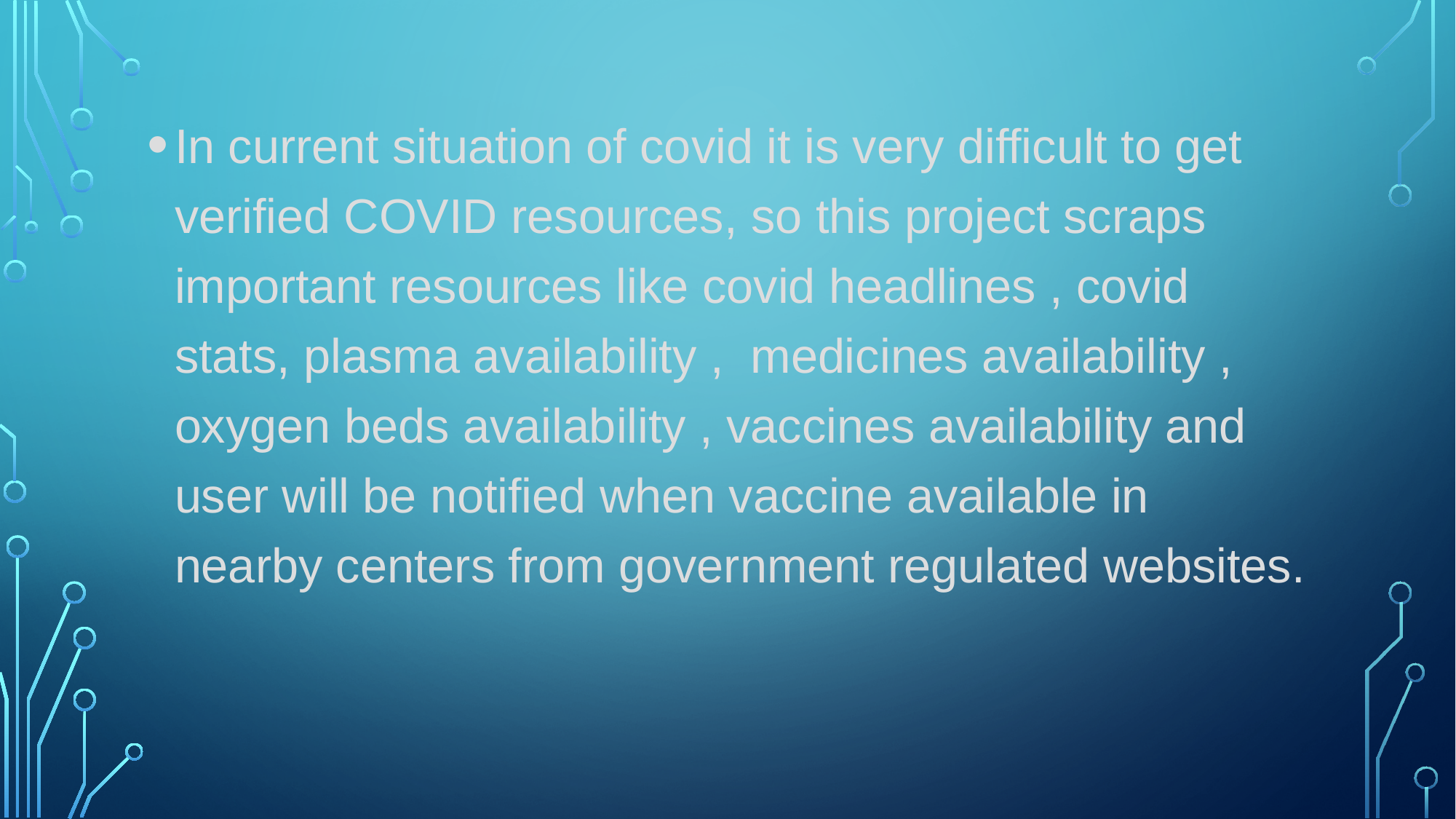

In current situation of covid it is very difficult to get verified COVID resources, so this project scraps important resources like covid headlines , covid stats, plasma availability ,  medicines availability , oxygen beds availability , vaccines availability and user will be notified when vaccine available in nearby centers from government regulated websites.